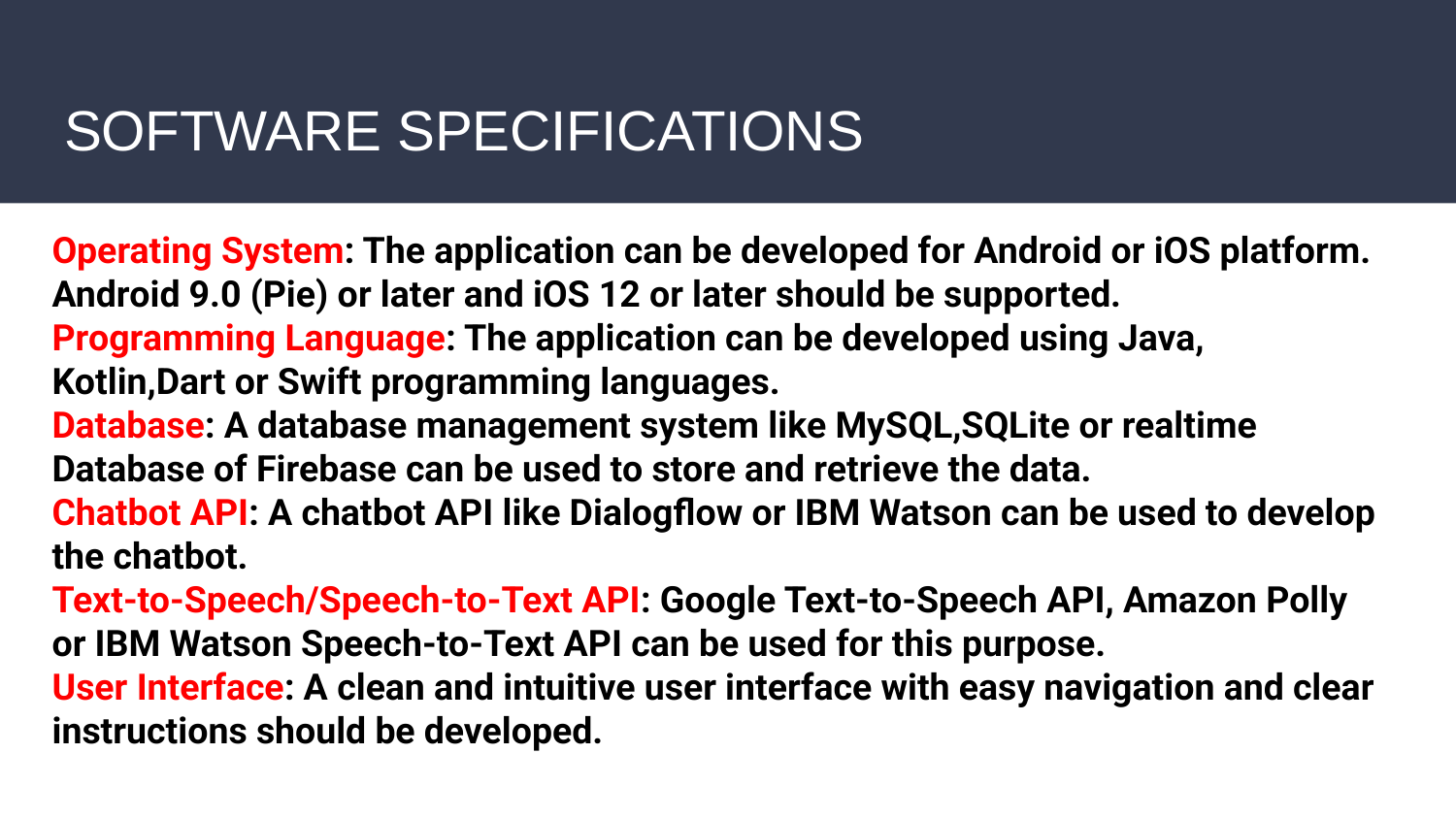

# SOFTWARE SPECIFICATIONS
Operating System: The application can be developed for Android or iOS platform. Android 9.0 (Pie) or later and iOS 12 or later should be supported.
Programming Language: The application can be developed using Java, Kotlin,Dart or Swift programming languages.
Database: A database management system like MySQL,SQLite or realtime Database of Firebase can be used to store and retrieve the data.
Chatbot API: A chatbot API like Dialogflow or IBM Watson can be used to develop the chatbot.
Text-to-Speech/Speech-to-Text API: Google Text-to-Speech API, Amazon Polly or IBM Watson Speech-to-Text API can be used for this purpose.
User Interface: A clean and intuitive user interface with easy navigation and clear instructions should be developed.